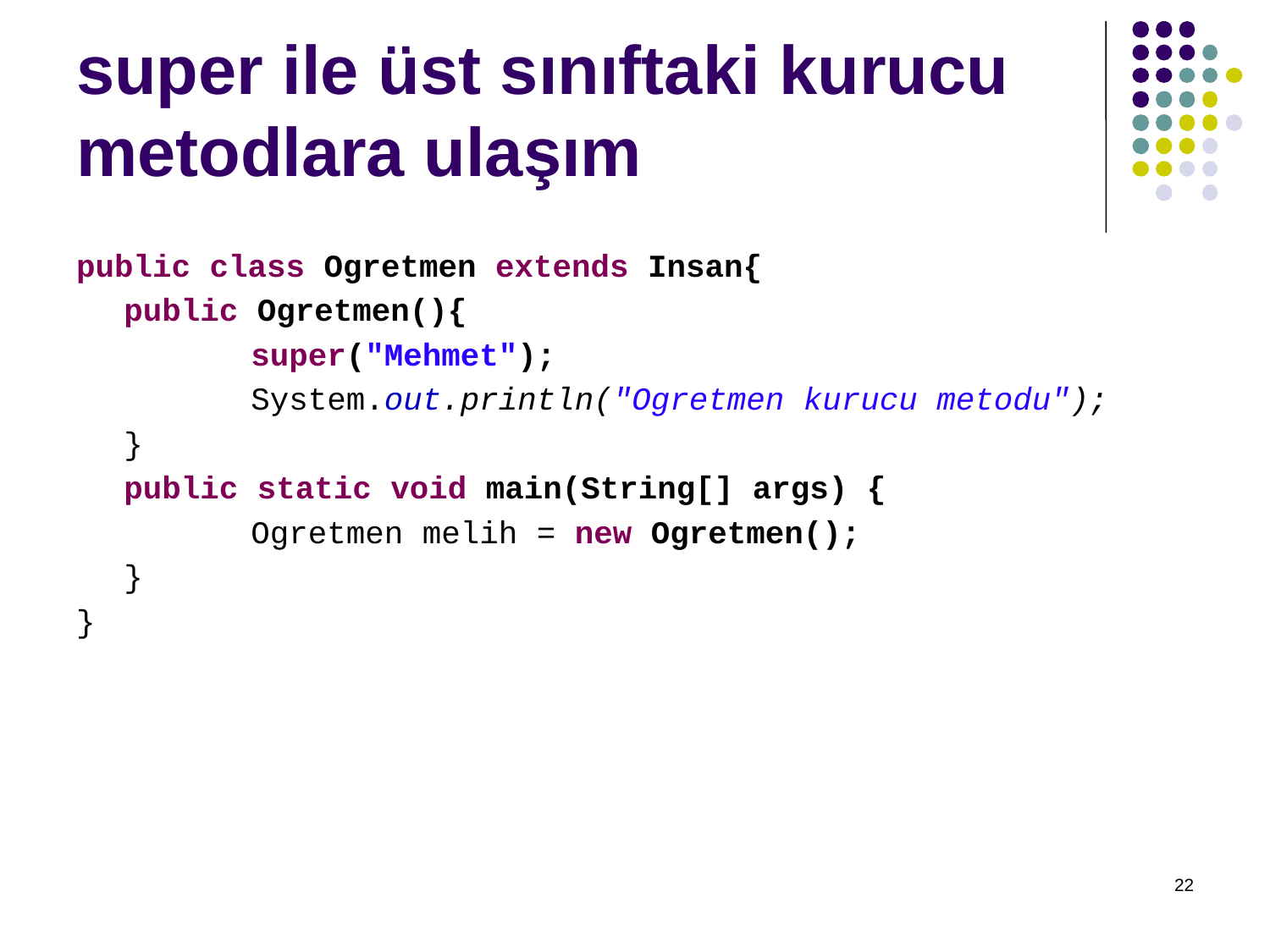

# super ile üst sınıftaki kurucu metodlara ulaşım
public class Ogretmen extends Insan{
	public Ogretmen(){
		super("Mehmet");
		System.out.println("Ogretmen kurucu metodu");
	}
	public static void main(String[] args) {
		Ogretmen melih = new Ogretmen();
	}
}

22